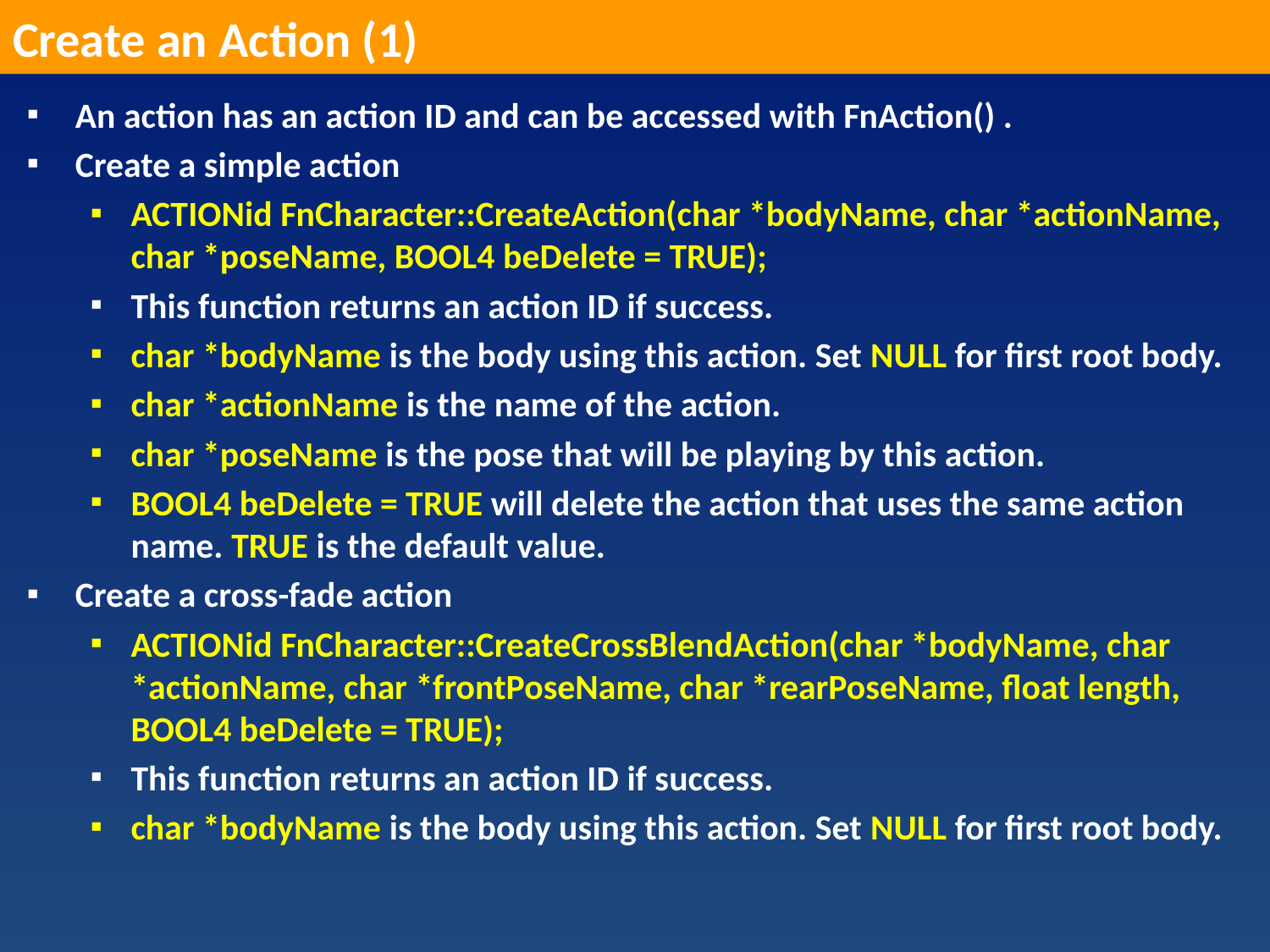

Create an Action (1)
An action has an action ID and can be accessed with FnAction() .
Create a simple action
ACTIONid FnCharacter::CreateAction(char *bodyName, char *actionName, char *poseName, BOOL4 beDelete = TRUE);
This function returns an action ID if success.
char *bodyName is the body using this action. Set NULL for first root body.
char *actionName is the name of the action.
char *poseName is the pose that will be playing by this action.
BOOL4 beDelete = TRUE will delete the action that uses the same action name. TRUE is the default value.
Create a cross-fade action
ACTIONid FnCharacter::CreateCrossBlendAction(char *bodyName, char *actionName, char *frontPoseName, char *rearPoseName, float length, BOOL4 beDelete = TRUE);
This function returns an action ID if success.
char *bodyName is the body using this action. Set NULL for first root body.